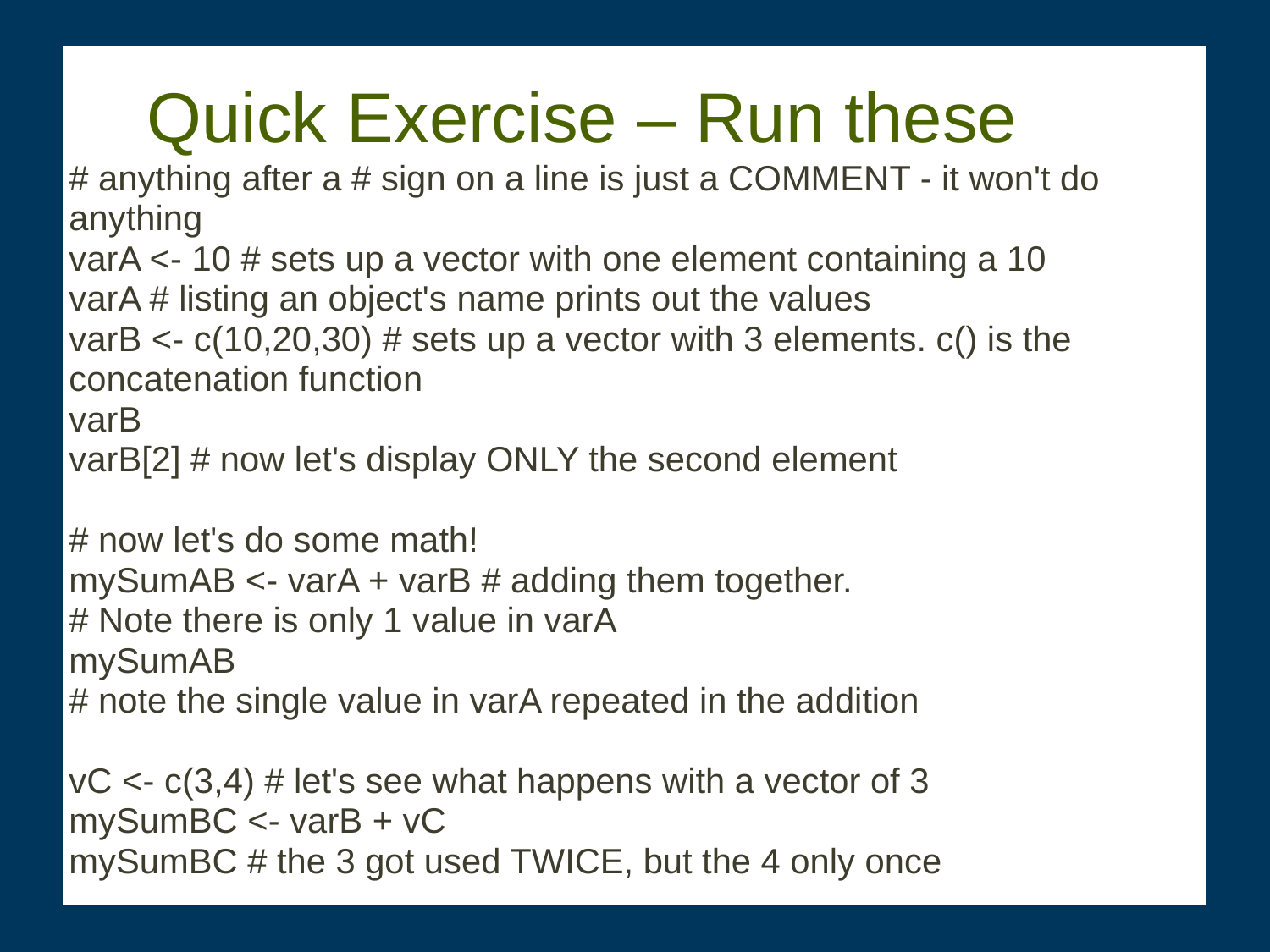

# Quick Exercise – Run these
# anything after a # sign on a line is just a COMMENT - it won't do anything
varA <- 10 # sets up a vector with one element containing a 10
varA # listing an object's name prints out the values
varB <- c(10,20,30) # sets up a vector with 3 elements. c() is the concatenation function
varB
varB[2] # now let's display ONLY the second element

# now let's do some math!
mySumAB <- varA + varB # adding them together.
# Note there is only 1 value in varA
mySumAB
# note the single value in varA repeated in the addition

vC <- c(3,4) # let's see what happens with a vector of 3
mySumBC <- varB + vC
mySumBC # the 3 got used TWICE, but the 4 only once